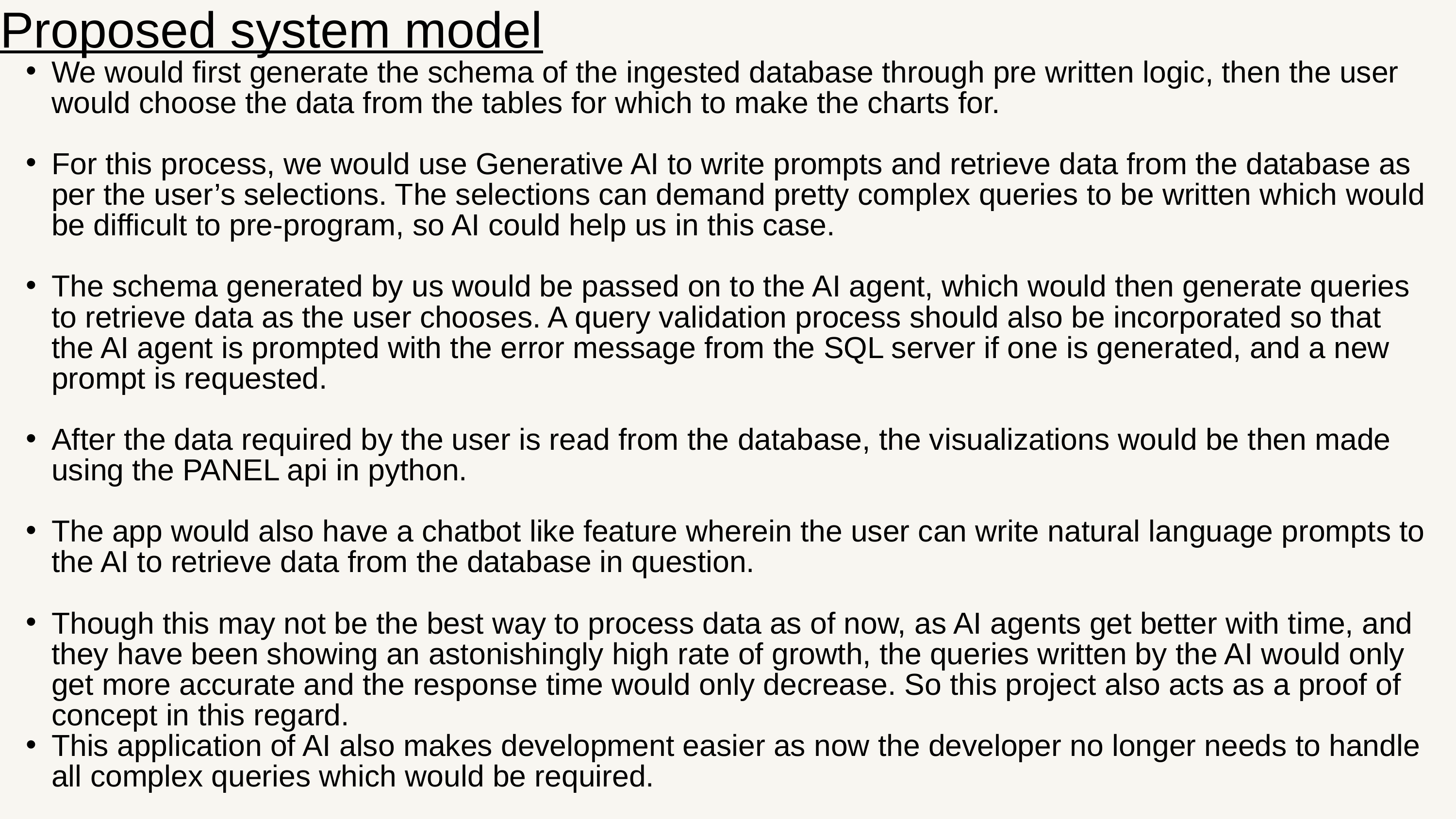

Proposed system model
We would first generate the schema of the ingested database through pre written logic, then the user would choose the data from the tables for which to make the charts for.

For this process, we would use Generative AI to write prompts and retrieve data from the database as per the user’s selections. The selections can demand pretty complex queries to be written which would be difficult to pre-program, so AI could help us in this case.

The schema generated by us would be passed on to the AI agent, which would then generate queries to retrieve data as the user chooses. A query validation process should also be incorporated so that the AI agent is prompted with the error message from the SQL server if one is generated, and a new prompt is requested.

After the data required by the user is read from the database, the visualizations would be then made using the PANEL api in python.

The app would also have a chatbot like feature wherein the user can write natural language prompts to the AI to retrieve data from the database in question.

Though this may not be the best way to process data as of now, as AI agents get better with time, and they have been showing an astonishingly high rate of growth, the queries written by the AI would only get more accurate and the response time would only decrease. So this project also acts as a proof of concept in this regard.
This application of AI also makes development easier as now the developer no longer needs to handle all complex queries which would be required.